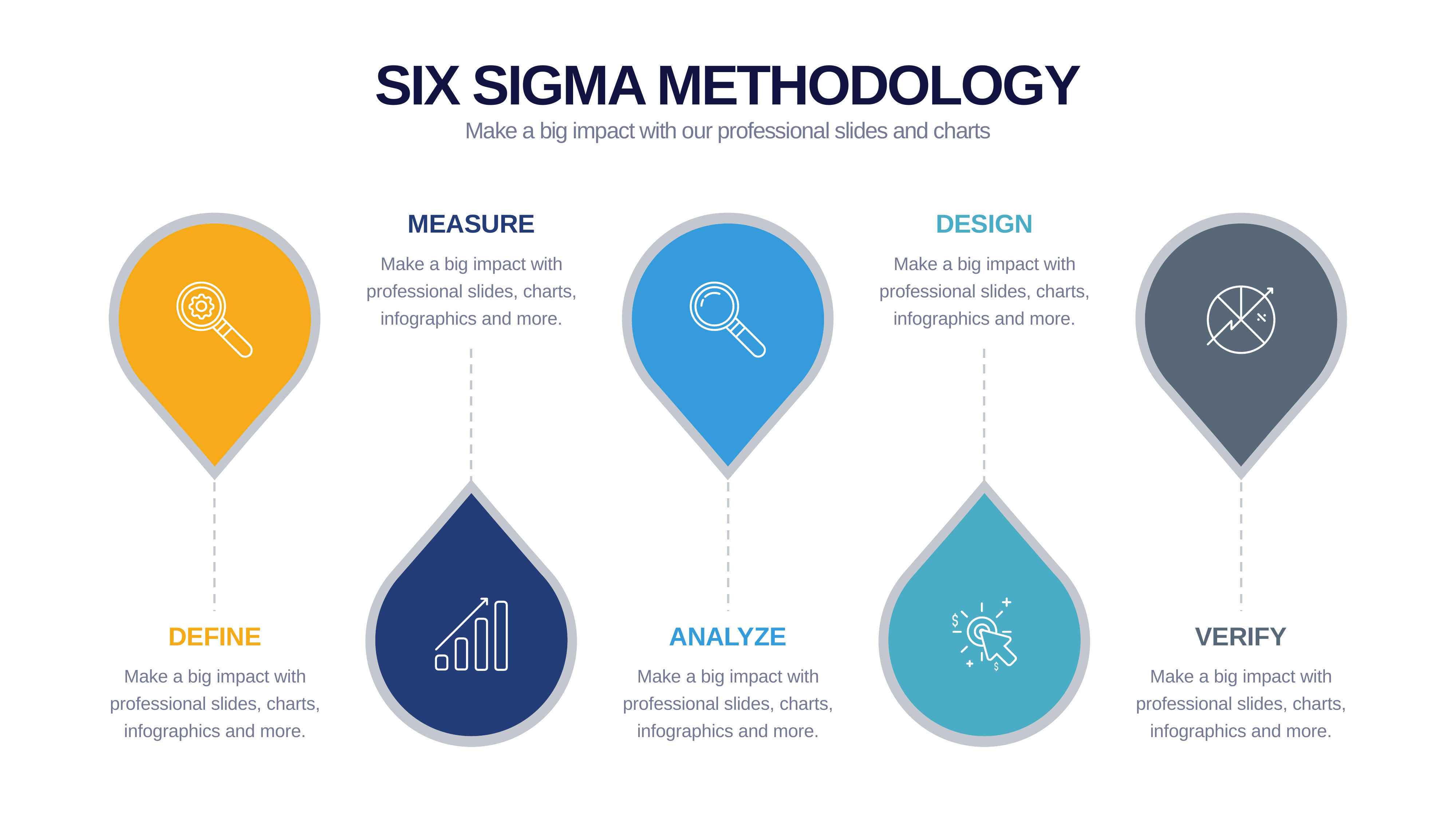

SIX SIGMA METHODOLOGY
Make a big impact with our professional slides and charts
MEASURE
DESIGN

Make a big impact with professional slides, charts, infographics and more.
Make a big impact with professional slides, charts, infographics and more.

ANALYZE
DEFINE
VERIFY
Make a big impact with professional slides, charts, infographics and more.
Make a big impact with professional slides, charts, infographics and more.
Make a big impact with professional slides, charts, infographics and more.